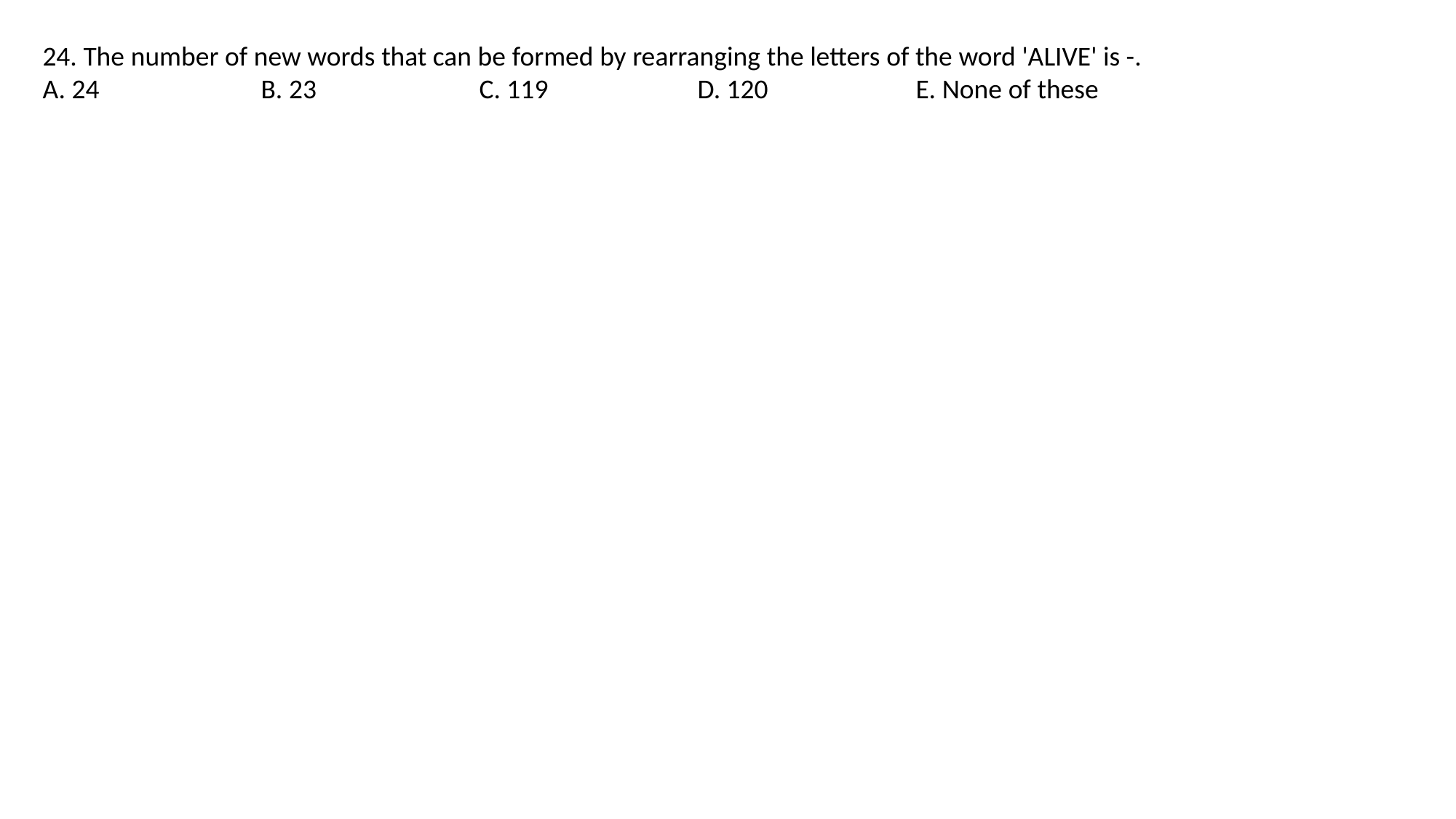

24. The number of new words that can be formed by rearranging the letters of the word 'ALIVE' is -.
A. 24 		B. 23 		C. 119 		D. 120 		E. None of these